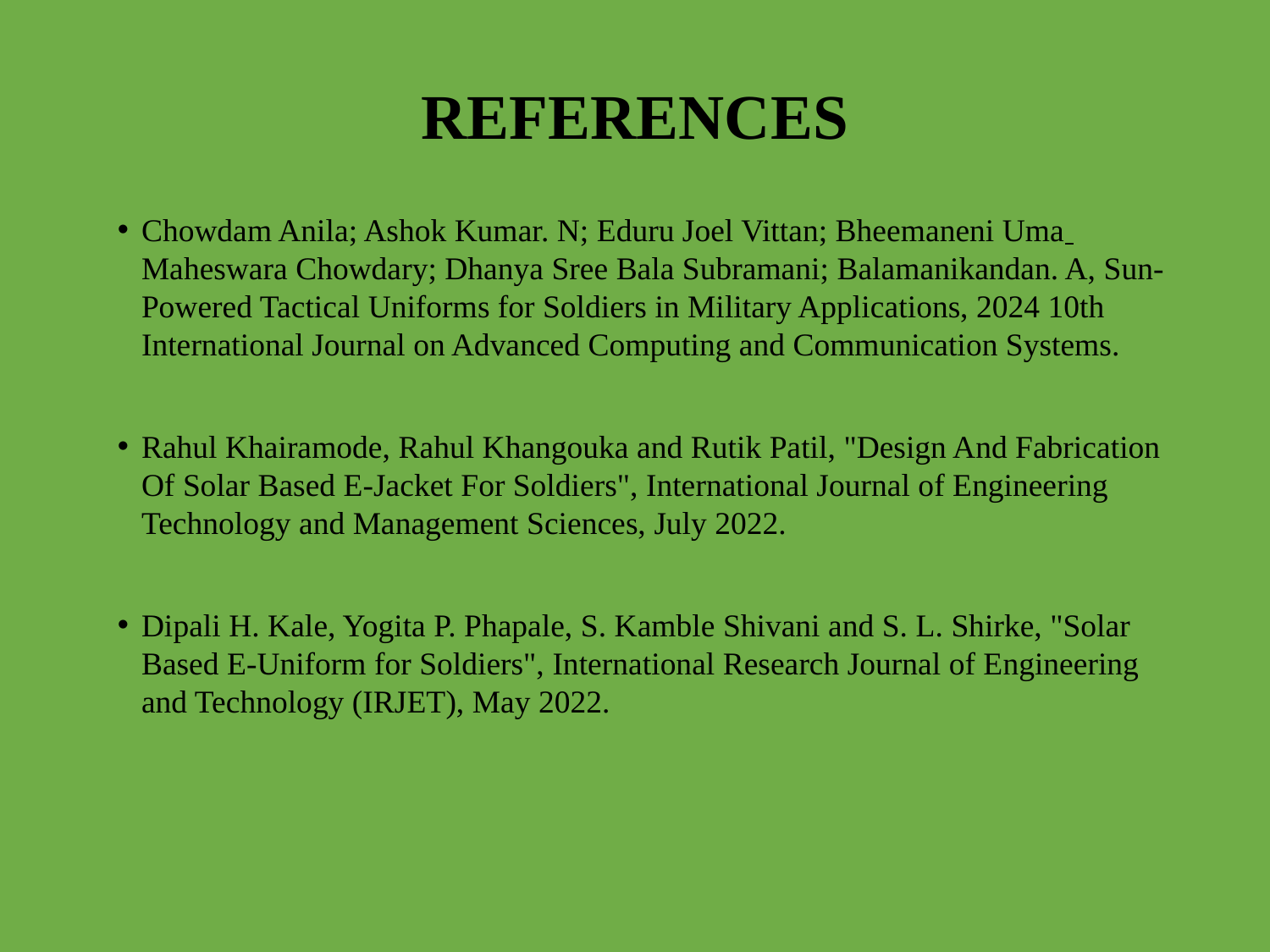

# REFERENCES
Chowdam Anila; Ashok Kumar. N; Eduru Joel Vittan; Bheemaneni Uma Maheswara Chowdary; Dhanya Sree Bala Subramani; Balamanikandan. A, Sun-Powered Tactical Uniforms for Soldiers in Military Applications, 2024 10th International Journal on Advanced Computing and Communication Systems.

Rahul Khairamode, Rahul Khangouka and Rutik Patil, "Design And Fabrication Of Solar Based E-Jacket For Soldiers", International Journal of Engineering Technology and Management Sciences, July 2022.

Dipali H. Kale, Yogita P. Phapale, S. Kamble Shivani and S. L. Shirke, "Solar Based E-Uniform for Soldiers", International Research Journal of Engineering and Technology (IRJET), May 2022.